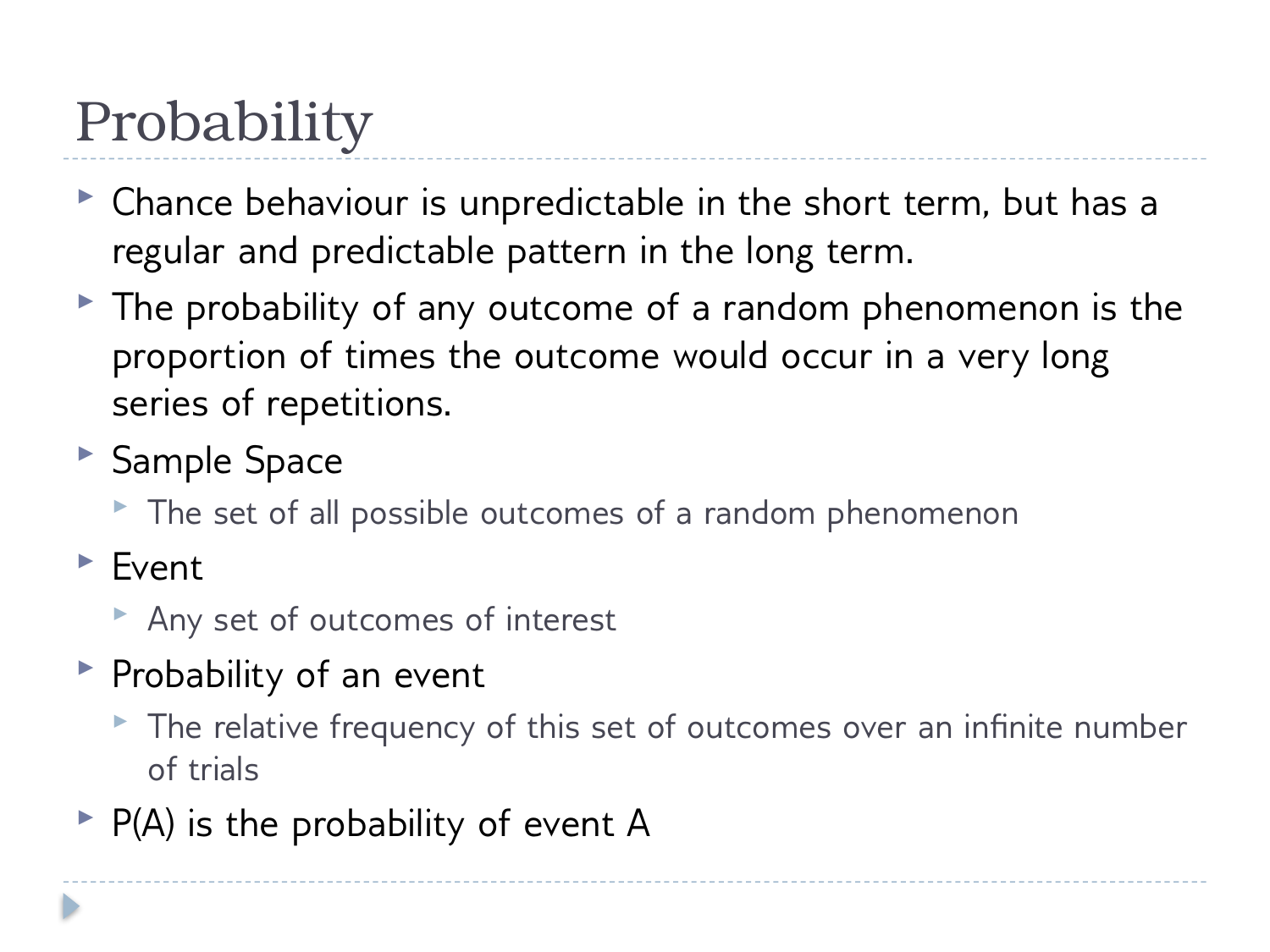

# Probability
Chance behaviour is unpredictable in the short term, but has a regular and predictable pattern in the long term.
The probability of any outcome of a random phenomenon is the proportion of times the outcome would occur in a very long series of repetitions.
Sample Space
The set of all possible outcomes of a random phenomenon
Event
Any set of outcomes of interest
Probability of an event
The relative frequency of this set of outcomes over an infinite number of trials
P(A) is the probability of event A